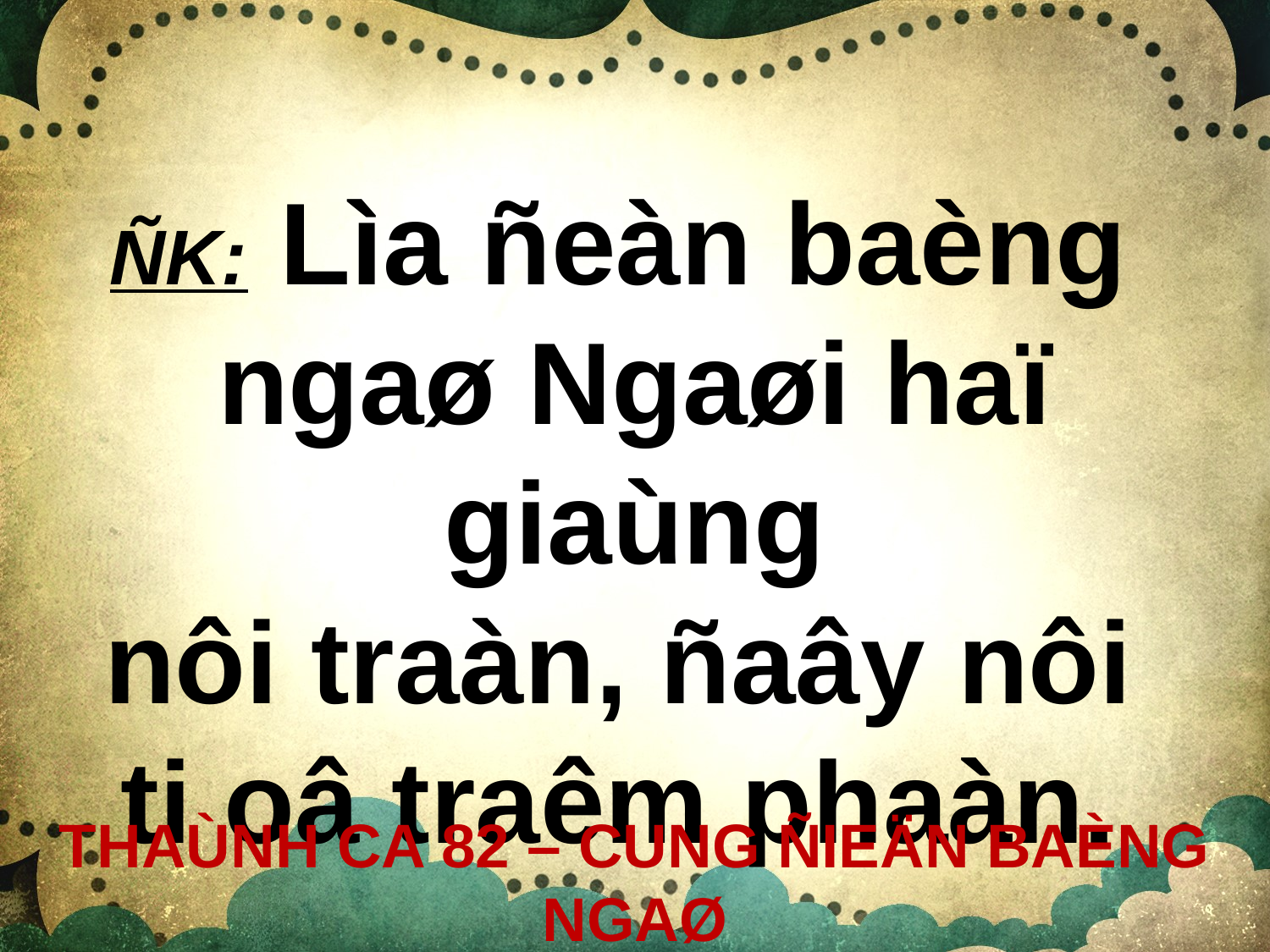

ÑK: Lìa ñeàn baèng
ngaø Ngaøi haï giaùng
nôi traàn, ñaây nôi
ti oâ traêm phaàn.
THAÙNH CA 82 – CUNG ÑIEÄN BAÈNG NGAØ